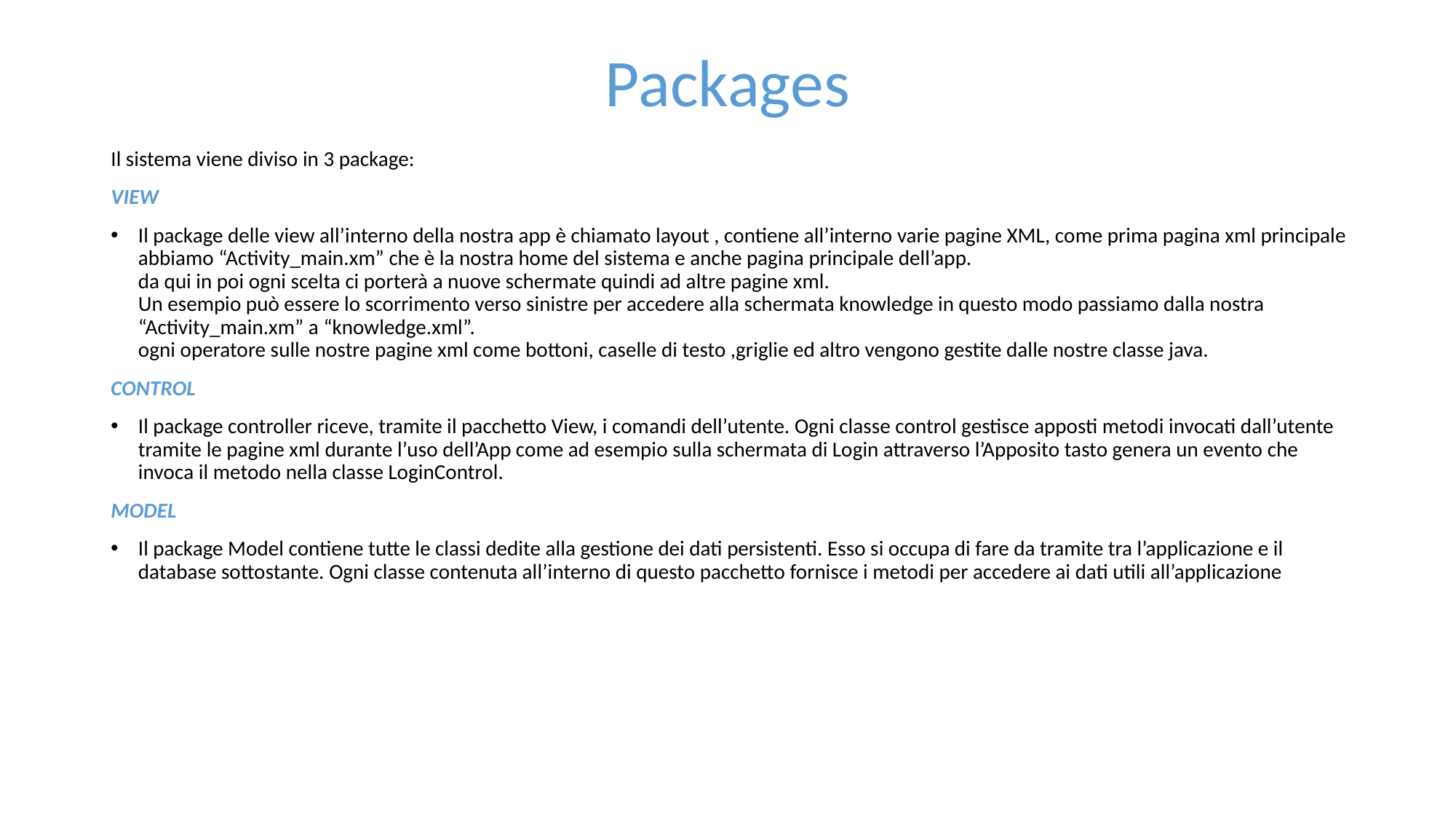

# Packages
Il sistema viene diviso in 3 package:
VIEW
Il package delle view all’interno della nostra app è chiamato layout , contiene all’interno varie pagine XML, come prima pagina xml principale abbiamo “Activity_main.xm” che è la nostra home del sistema e anche pagina principale dell’app.
da qui in poi ogni scelta ci porterà a nuove schermate quindi ad altre pagine xml.
Un esempio può essere lo scorrimento verso sinistre per accedere alla schermata knowledge in questo modo passiamo dalla nostra “Activity_main.xm” a “knowledge.xml”.
ogni operatore sulle nostre pagine xml come bottoni, caselle di testo ,griglie ed altro vengono gestite dalle nostre classe java.
CONTROL
Il package controller riceve, tramite il pacchetto View, i comandi dell’utente. Ogni classe control gestisce apposti metodi invocati dall’utente tramite le pagine xml durante l’uso dell’App come ad esempio sulla schermata di Login attraverso l’Apposito tasto genera un evento che invoca il metodo nella classe LoginControl.
MODEL
Il package Model contiene tutte le classi dedite alla gestione dei dati persistenti. Esso si occupa di fare da tramite tra l’applicazione e il database sottostante. Ogni classe contenuta all’interno di questo pacchetto fornisce i metodi per accedere ai dati utili all’applicazione